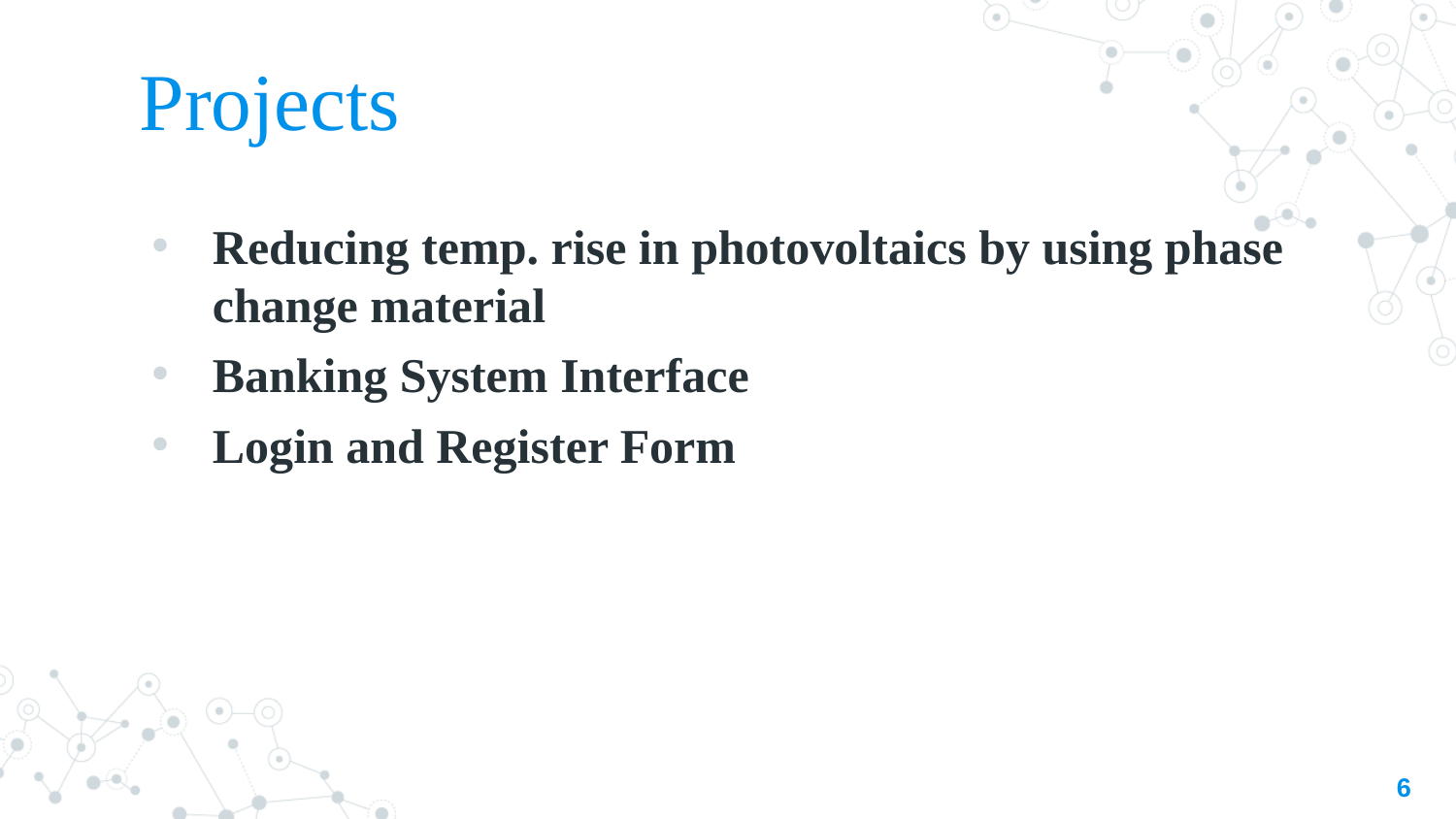

# Projects
Reducing temp. rise in photovoltaics by using phase change material
Banking System Interface
Login and Register Form
6